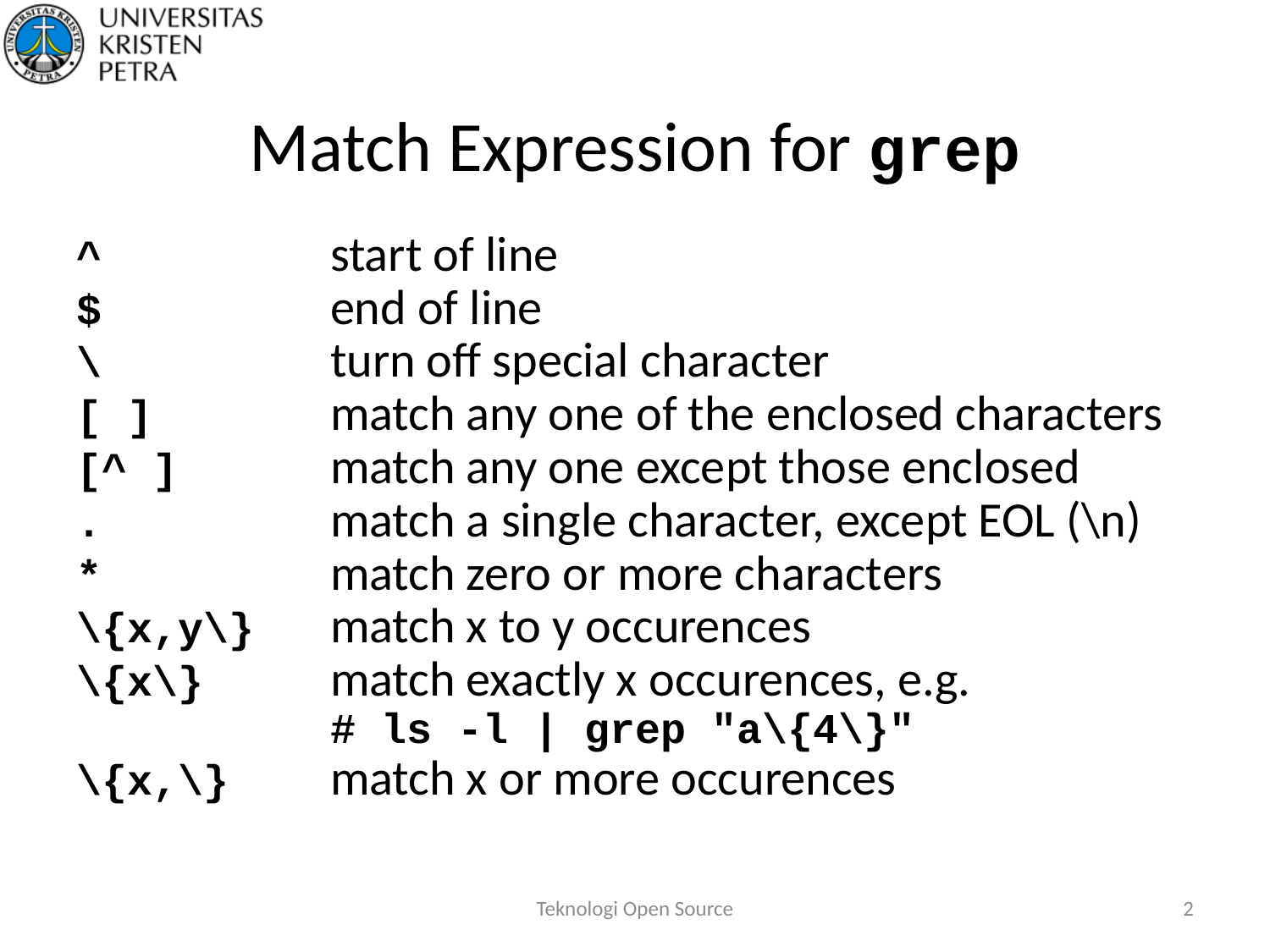

# Match Expression for grep
^	start of line
$	end of line
\	turn off special character
[ ]	match any one of the enclosed characters
[^ ]	match any one except those enclosed
.	match a single character, except EOL (\n)
*	match zero or more characters
\{x,y\}	match x to y occurences
\{x\}	match exactly x occurences, e.g.
# ls -l | grep "a\{4\}"
\{x,\}	match x or more occurences
Teknologi Open Source
2